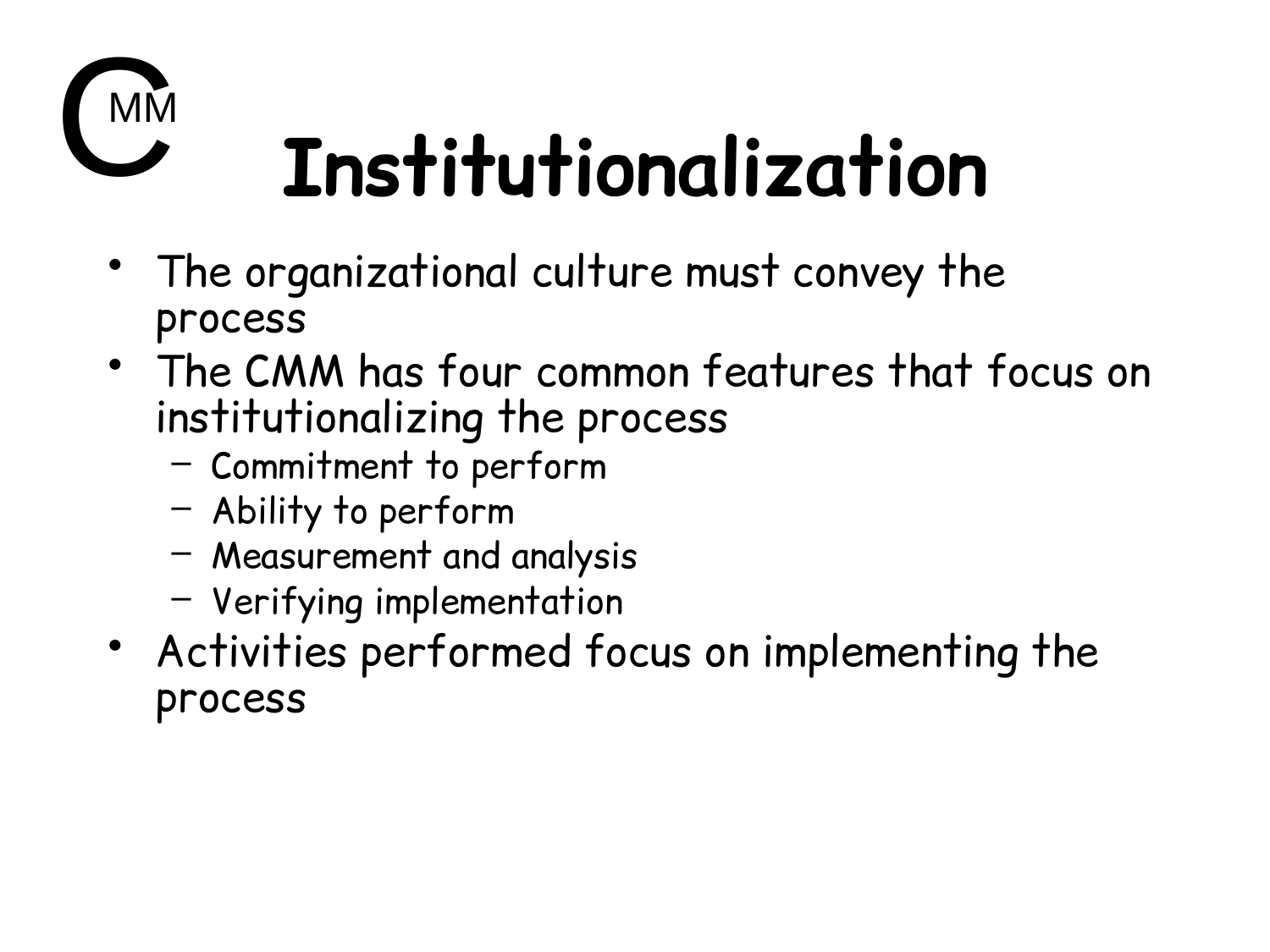

C
MM
# Institutionalization
The organizational culture must convey the process
The CMM has four common features that focus on institutionalizing the process
Commitment to perform
Ability to perform
Measurement and analysis
Verifying implementation
Activities performed focus on implementing the process
25